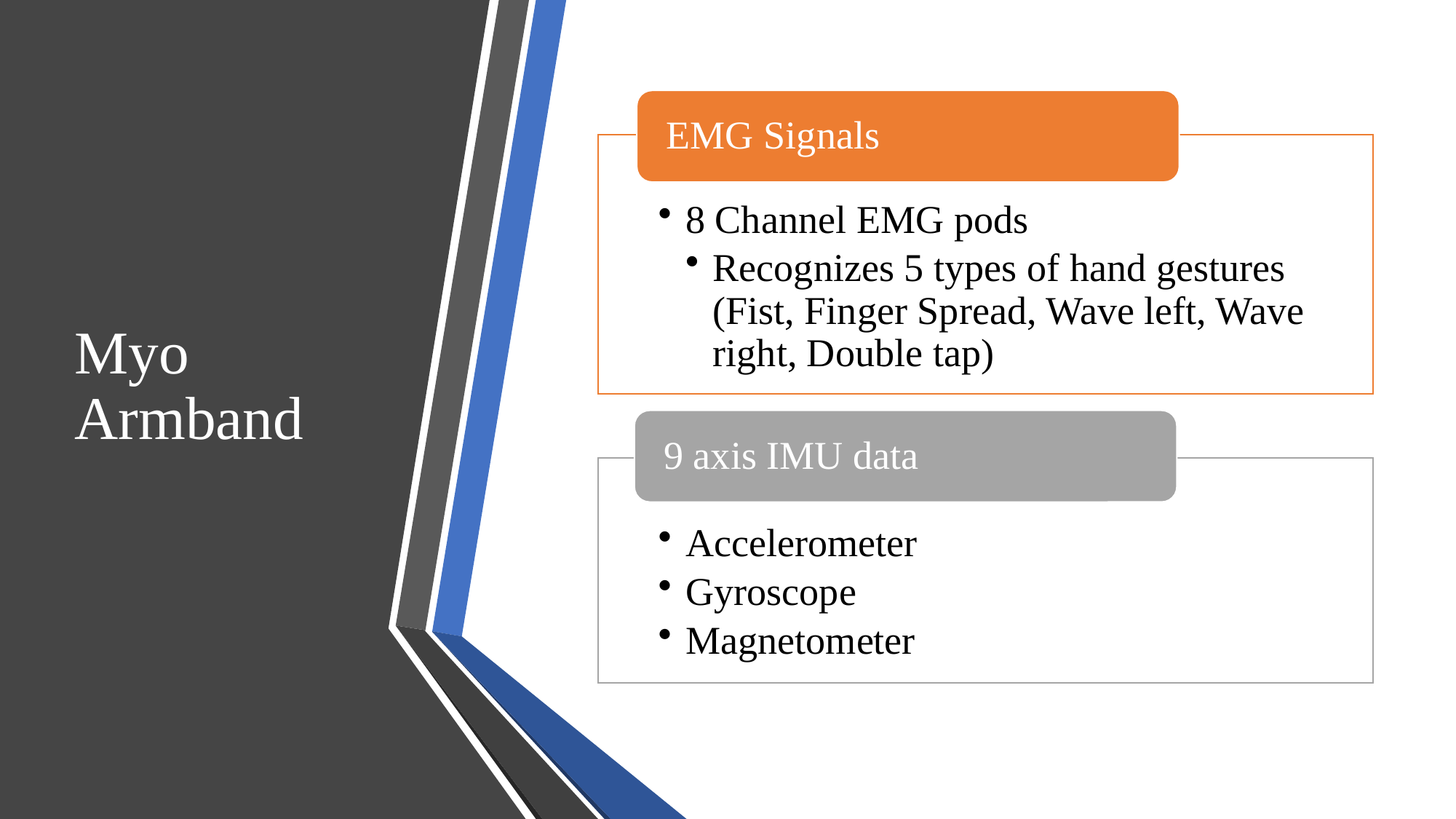

# Myo Armband
8 Channel EMG pods
Recognizes 5 types of hand gestures (Fist, Finger Spread, Wave left, Wave right, Double tap)
EMG Signals
Accelerometer
Gyroscope
Magnetometer
9 axis IMU data